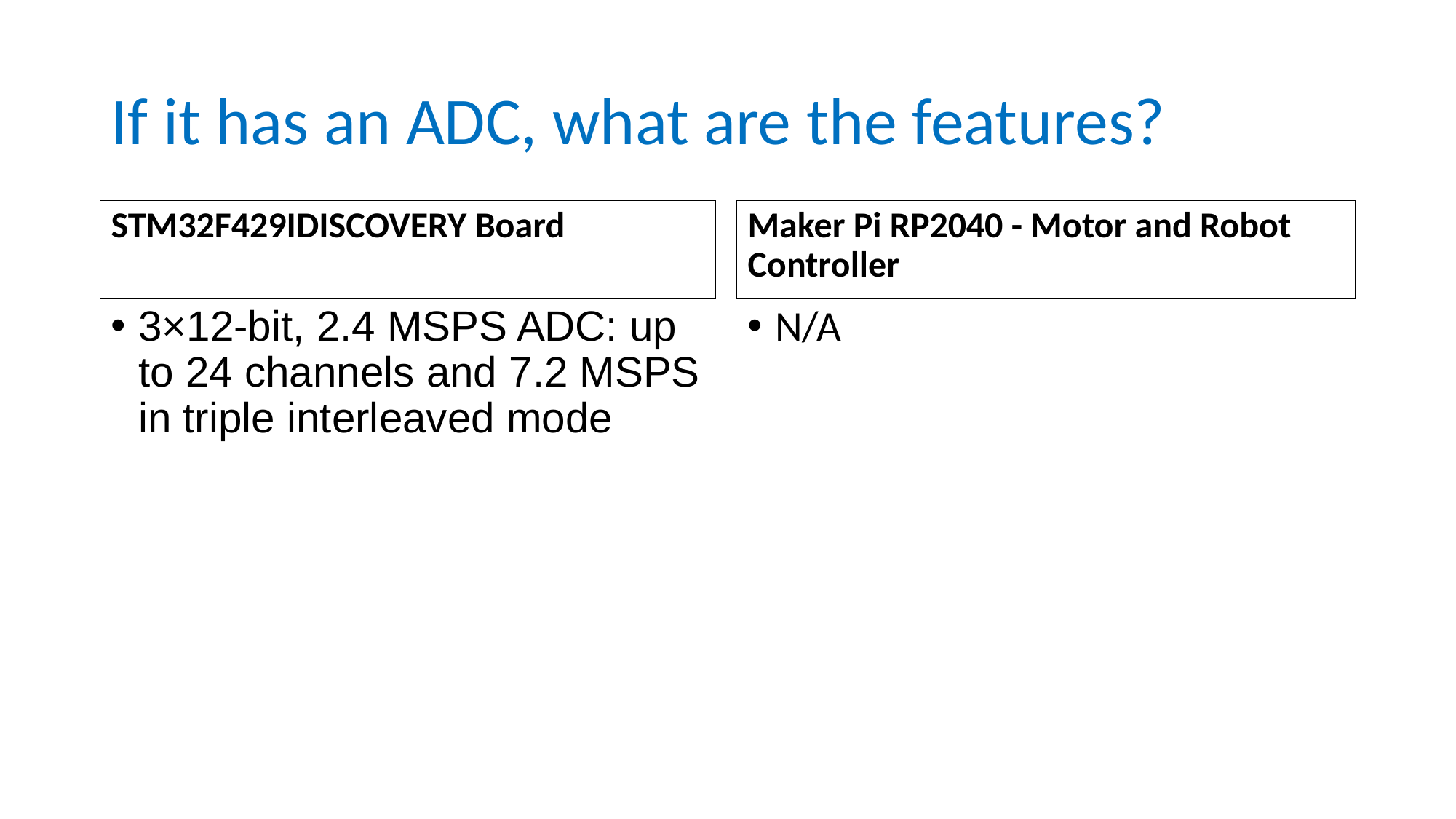

# If it has an ADC, what are the features?
STM32F429IDISCOVERY Board

Maker Pi RP2040 - Motor and Robot Controller

3×12-bit, 2.4 MSPS ADC: up to 24 channels and 7.2 MSPS in triple interleaved mode

N/A